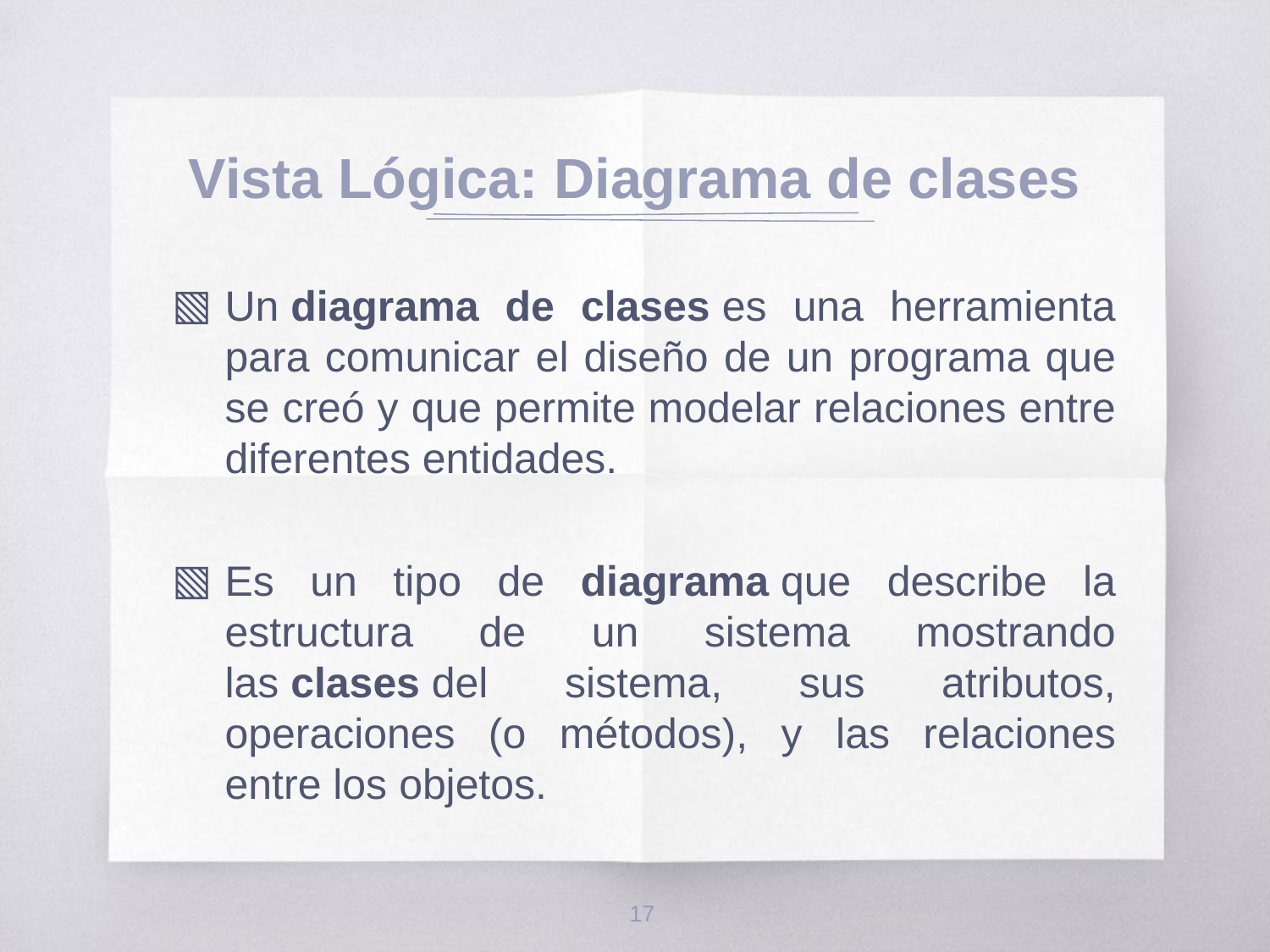

# Vista Lógica: Diagrama de clases
Un diagrama de clases es una herramienta para comunicar el diseño de un programa que se creó y que permite modelar relaciones entre diferentes entidades.

Es un tipo de diagrama que describe la estructura de un sistema mostrando las clases del sistema, sus atributos, operaciones (o métodos), y las relaciones entre los objetos.
17